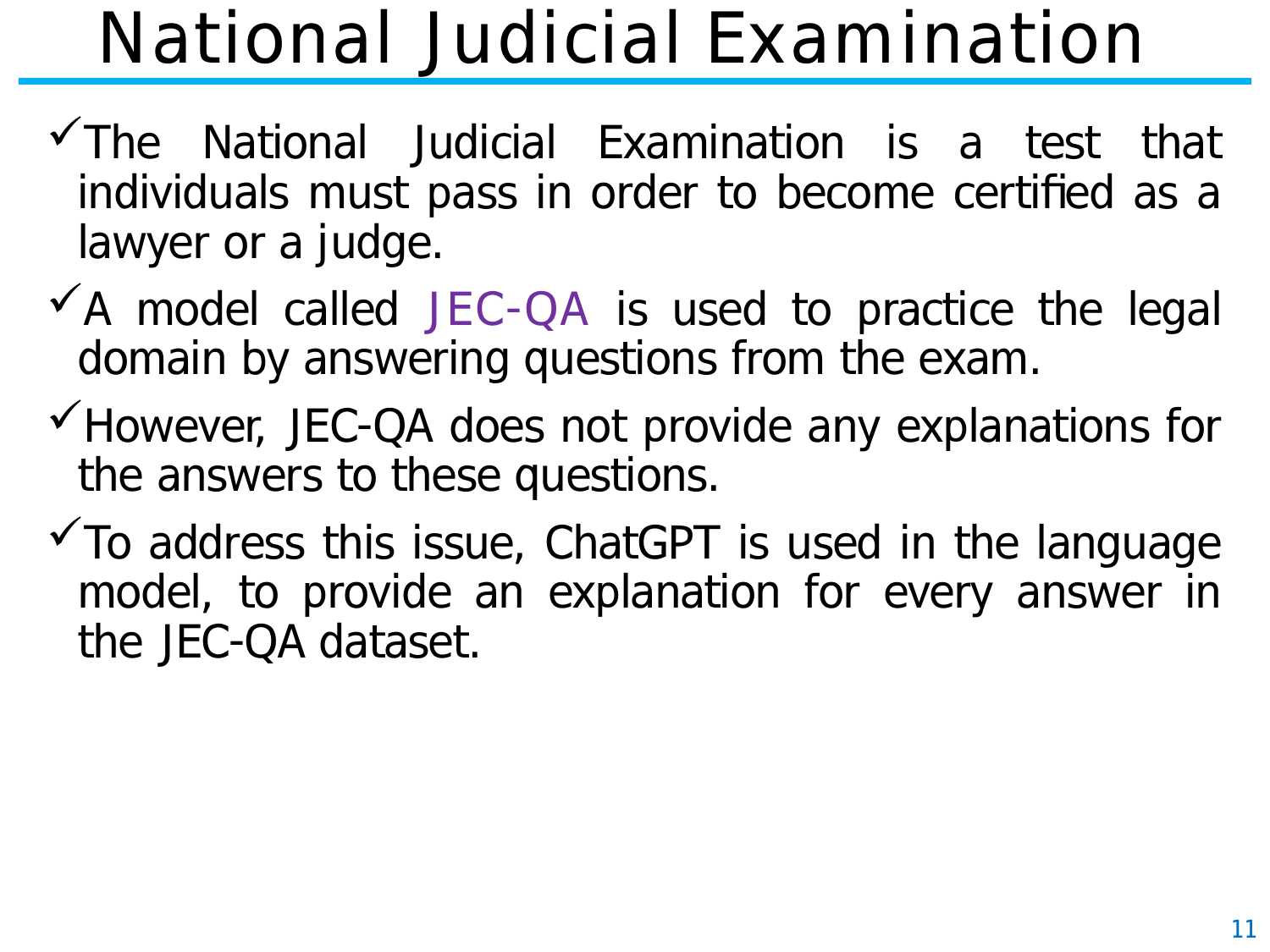

# National Judicial Examination

The National Judicial Examination is a test that individuals must pass in order to become certified as a lawyer or a judge.
A model called JEC-QA is used to practice the legal domain by answering questions from the exam.
However, JEC-QA does not provide any explanations for the answers to these questions.
To address this issue, ChatGPT is used in the language model, to provide an explanation for every answer in the JEC-QA dataset.
11